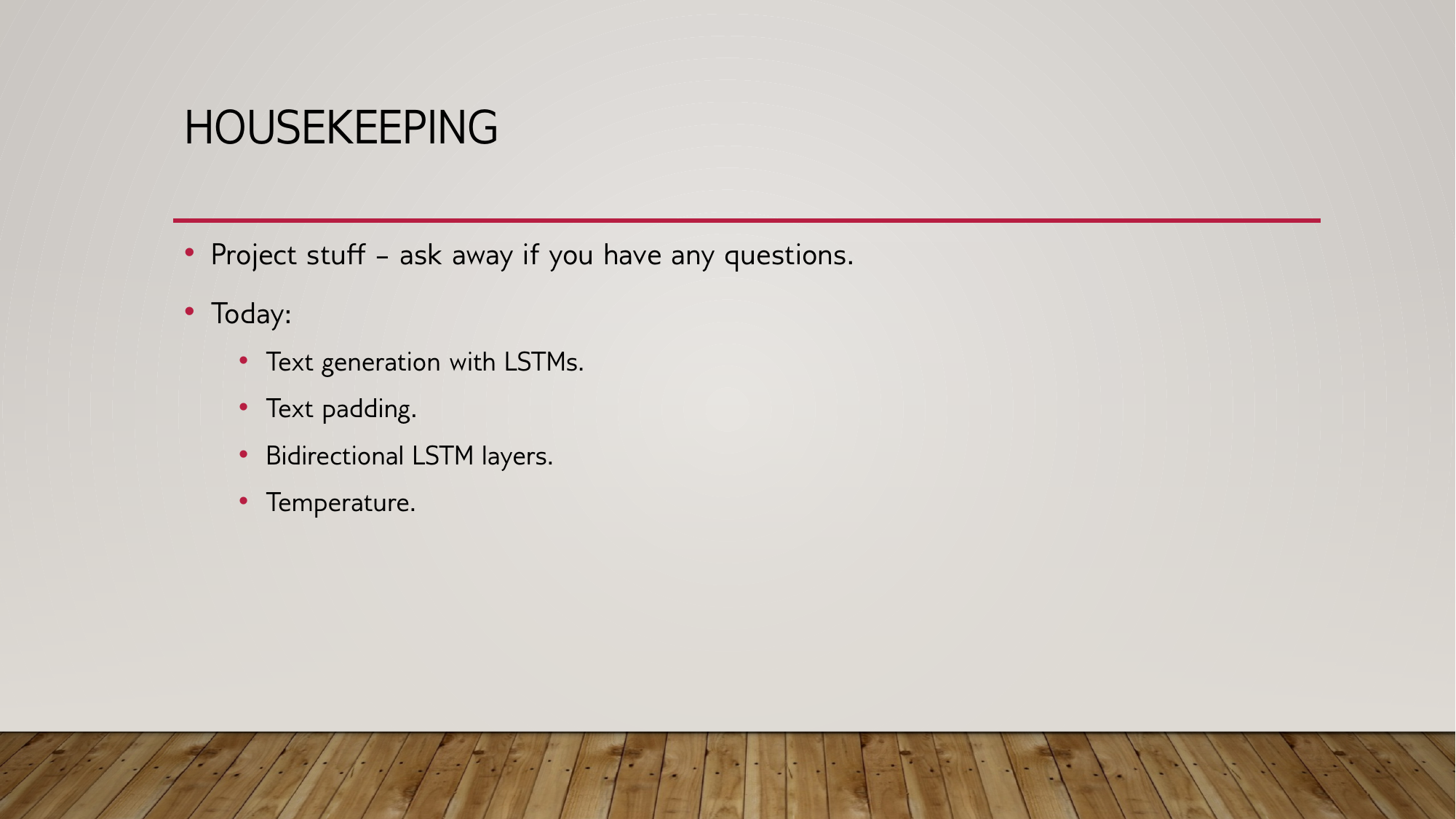

# Housekeeping
Project stuff – ask away if you have any questions.
Today:
Text generation with LSTMs.
Text padding.
Bidirectional LSTM layers.
Temperature.